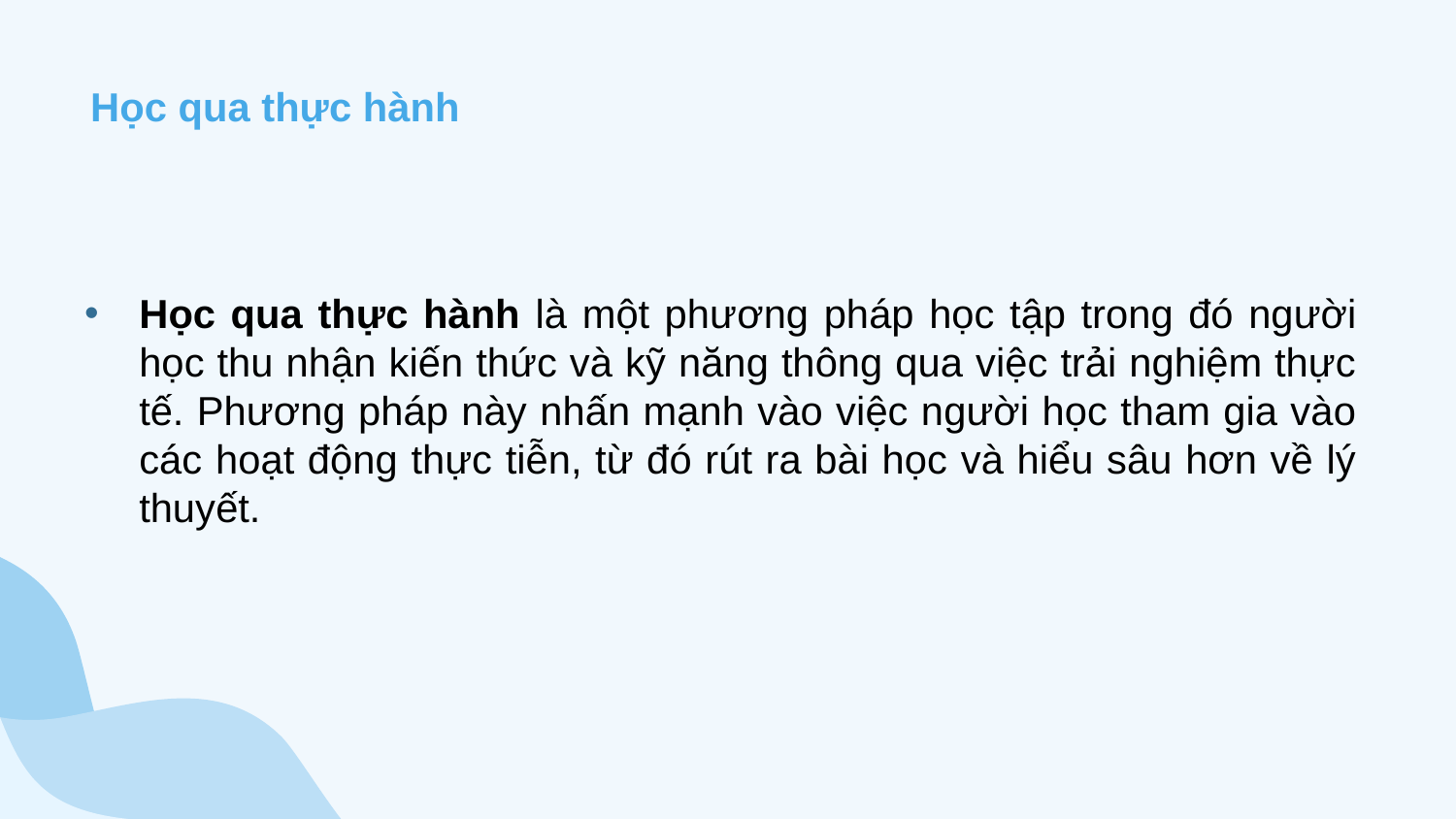

Học qua thực hành
Học qua thực hành là một phương pháp học tập trong đó người học thu nhận kiến thức và kỹ năng thông qua việc trải nghiệm thực tế. Phương pháp này nhấn mạnh vào việc người học tham gia vào các hoạt động thực tiễn, từ đó rút ra bài học và hiểu sâu hơn về lý thuyết.